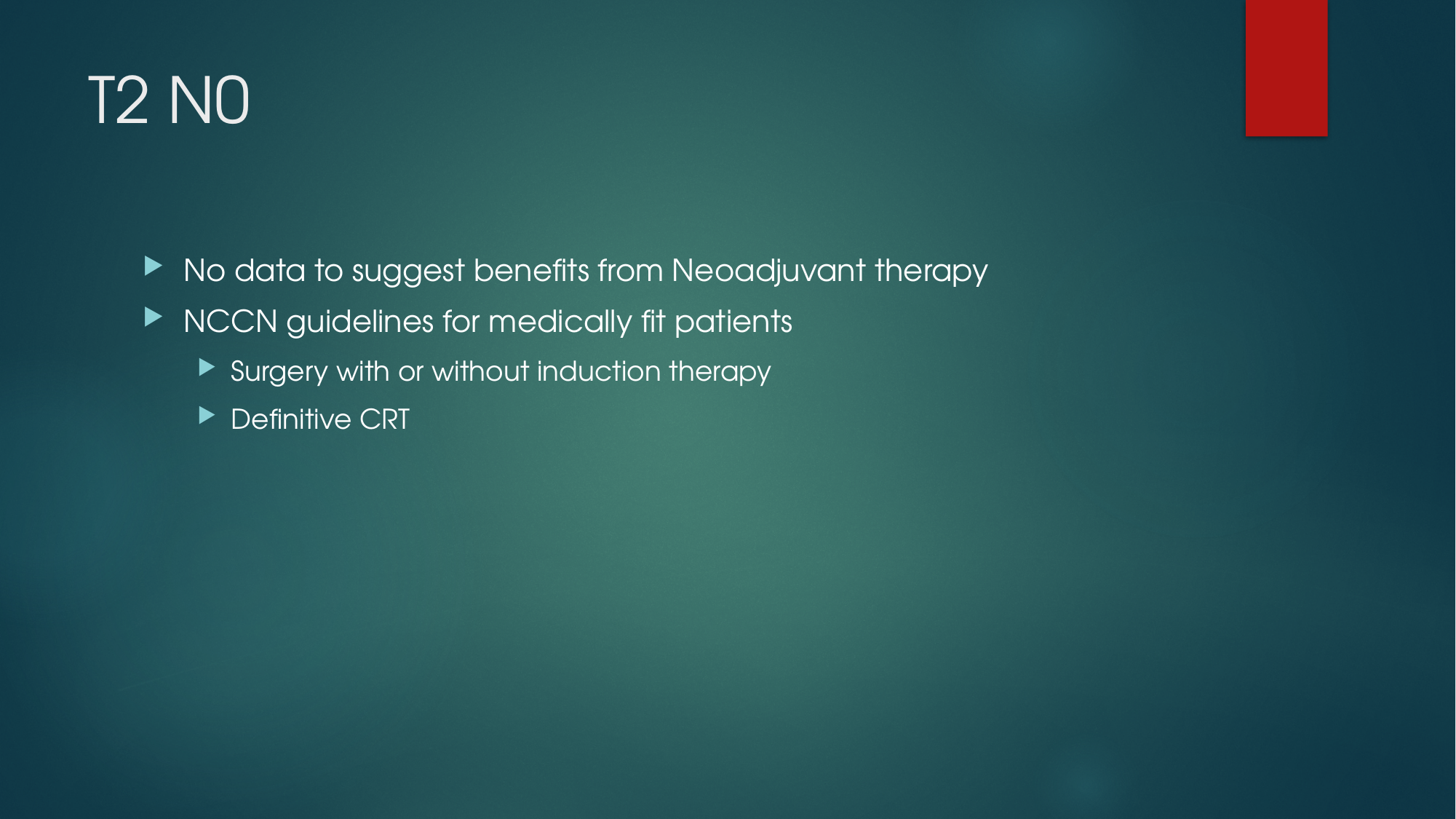

# T2 N0
No data to suggest benefits from Neoadjuvant therapy
NCCN guidelines for medically fit patients
Surgery with or without induction therapy
Definitive CRT